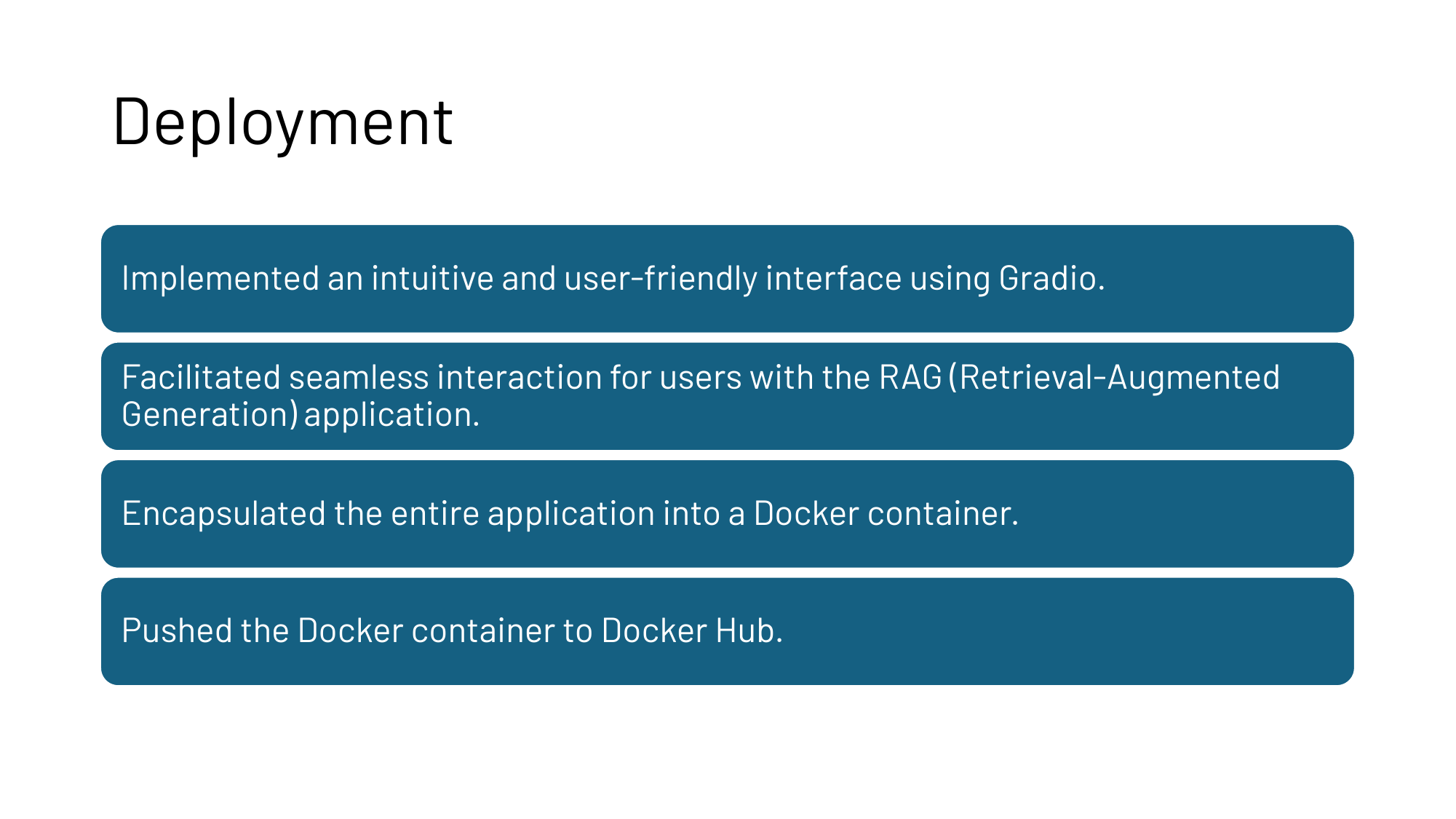

# Deployment
Implemented an intuitive and user-friendly interface using Gradio.
Facilitated seamless interaction for users with the RAG (Retrieval-Augmented Generation) application.
Encapsulated the entire application into a Docker container.
Pushed the Docker container to Docker Hub.